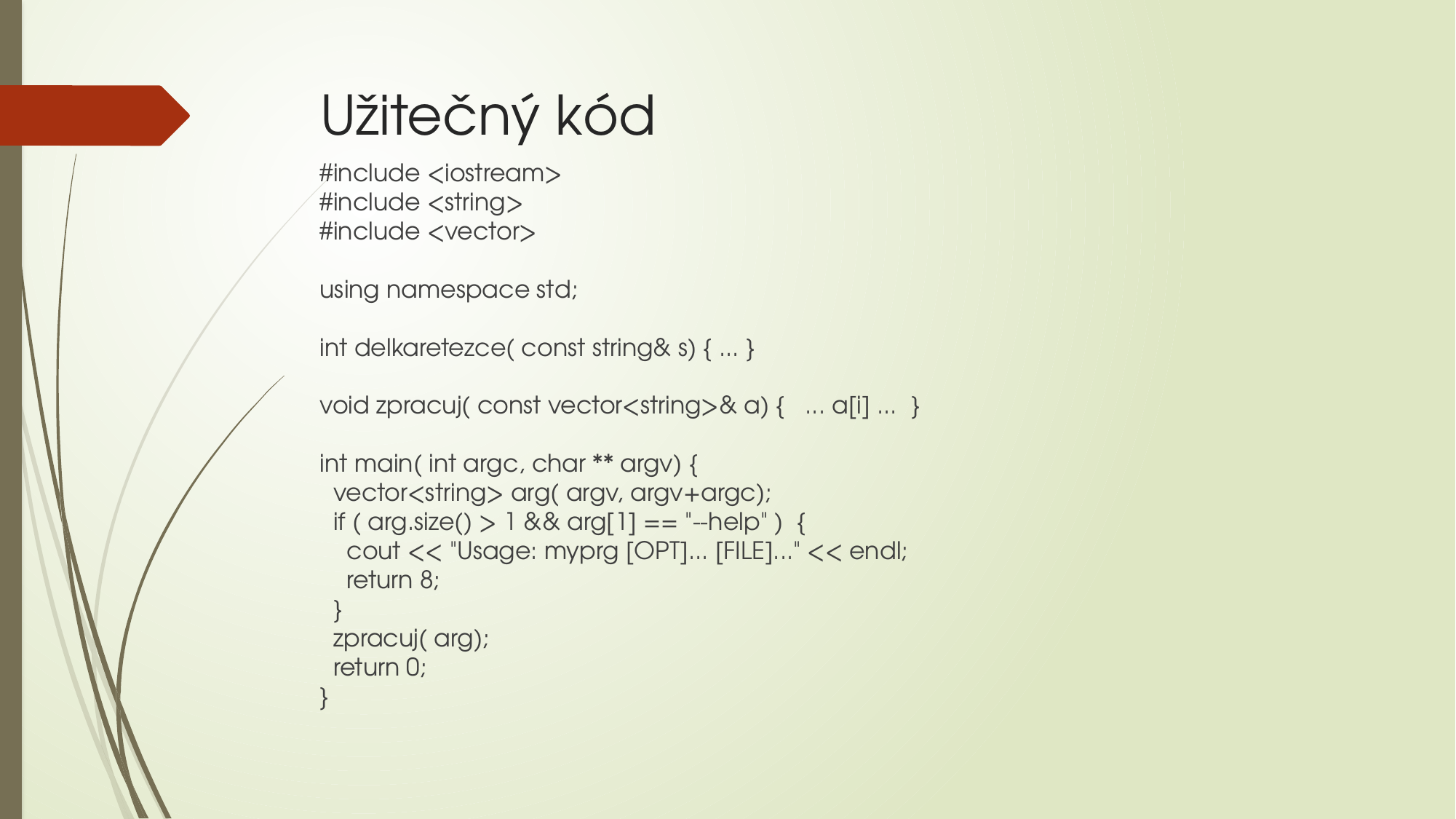

# Užitečný kód
#include <iostream>
#include <string>
#include <vector>
using namespace std;
int delkaretezce( const string& s) { ... }
void zpracuj( const vector<string>& a) {   ... a[i] ...  }
int main( int argc, char ** argv) {
  vector<string> arg( argv, argv+argc);
  if ( arg.size() > 1 && arg[1] == "--help" )  {
    cout << "Usage: myprg [OPT]... [FILE]..." << endl;
    return 8;
  }
  zpracuj( arg);
  return 0;
}